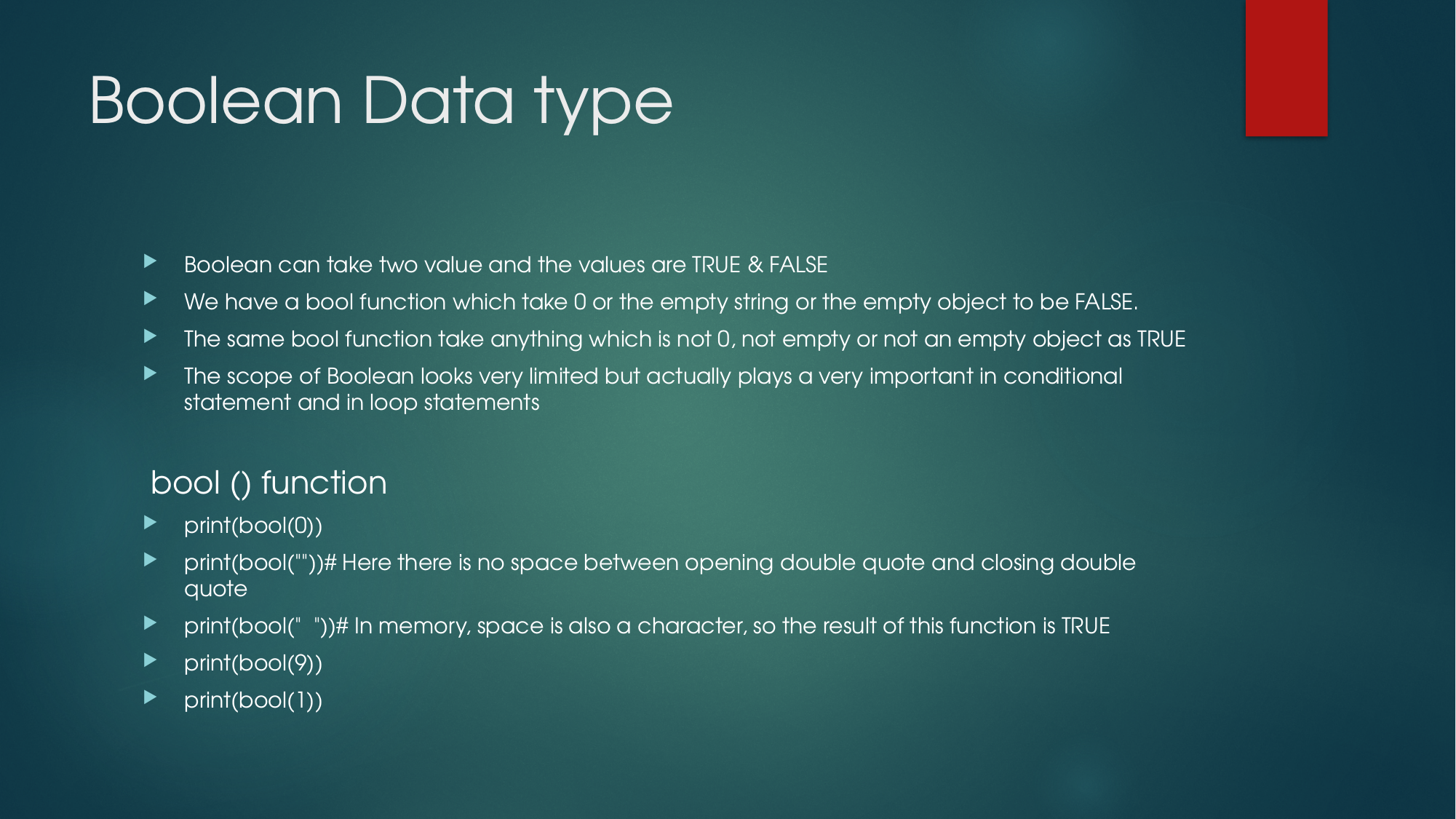

# Boolean Data type
Boolean can take two value and the values are TRUE & FALSE
We have a bool function which take 0 or the empty string or the empty object to be FALSE.
The same bool function take anything which is not 0, not empty or not an empty object as TRUE
The scope of Boolean looks very limited but actually plays a very important in conditional statement and in loop statements

 bool () function
print(bool(0))
print(bool(""))# Here there is no space between opening double quote and closing double quote
print(bool("  "))# In memory, space is also a character, so the result of this function is TRUE
print(bool(9))
print(bool(1))